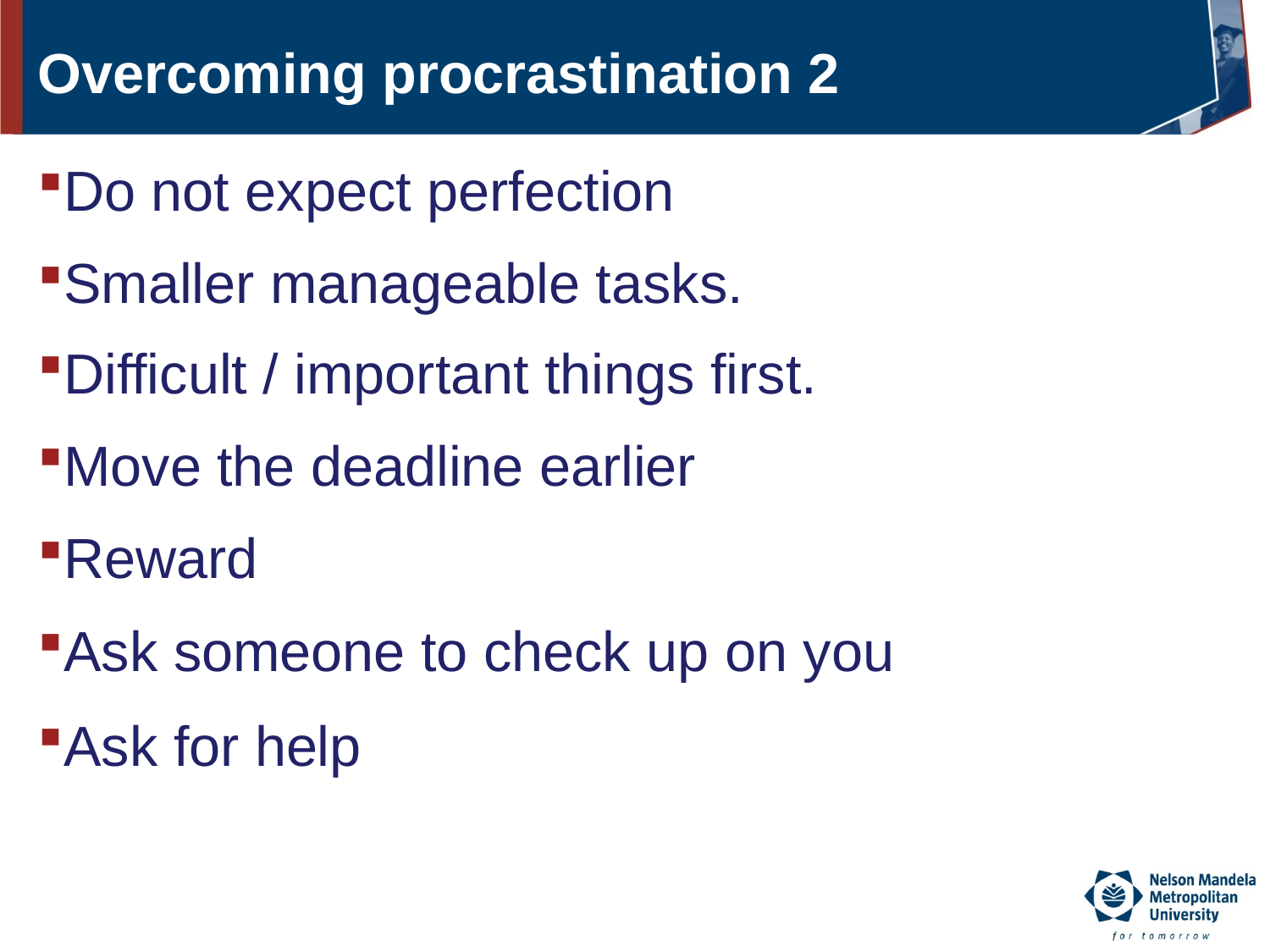

# Overcoming procrastination 2
Do not expect perfection

Smaller manageable tasks.

Difficult / important things first.

Move the deadline earlier

Reward

Ask someone to check up on you

Ask for help